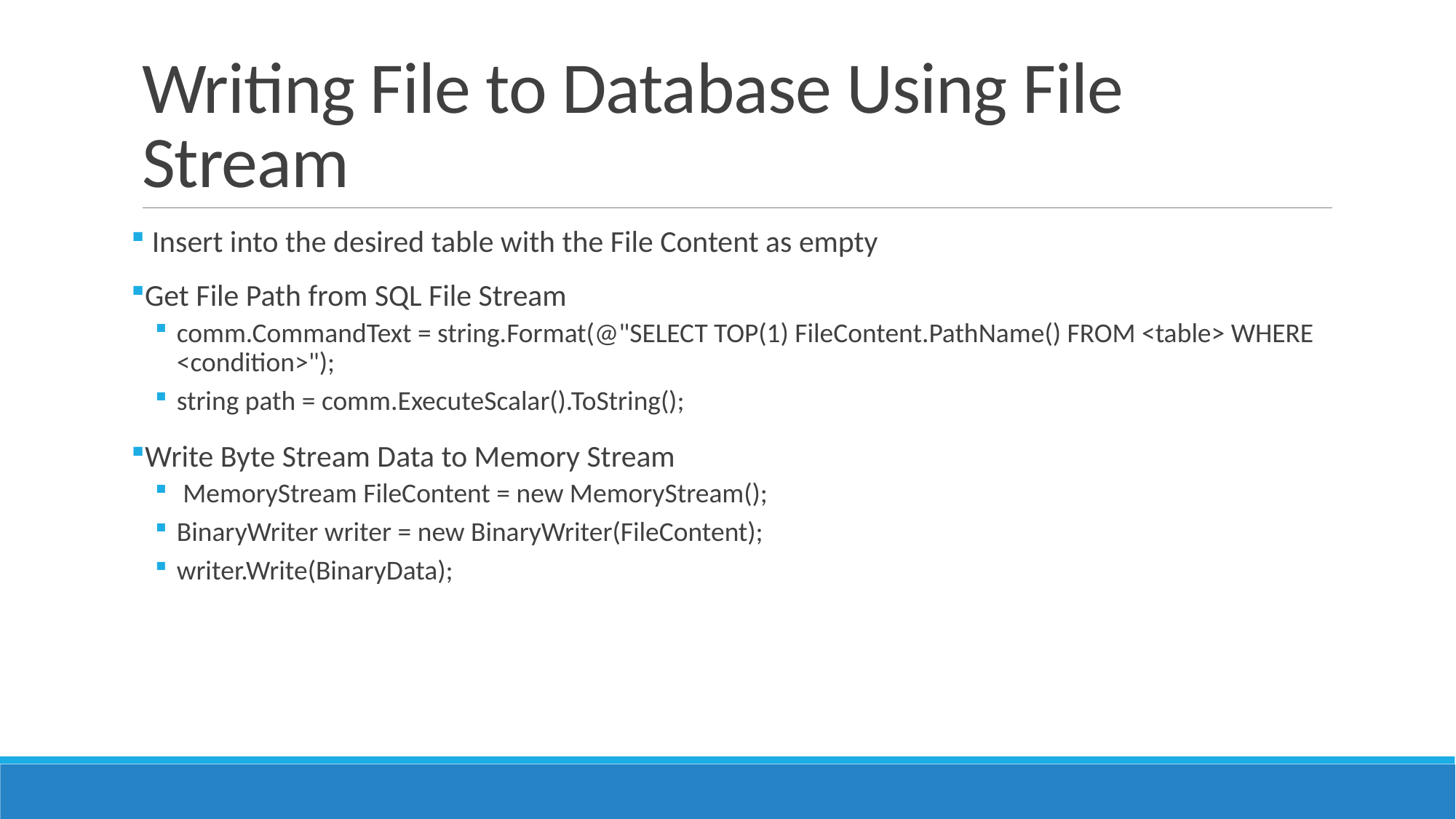

# Writing File to Database Using File Stream
 Insert into the desired table with the File Content as empty
Get File Path from SQL File Stream
comm.CommandText = string.Format(@"SELECT TOP(1) FileContent.PathName() FROM <table> WHERE <condition>");
string path = comm.ExecuteScalar().ToString();
Write Byte Stream Data to Memory Stream
 MemoryStream FileContent = new MemoryStream();
BinaryWriter writer = new BinaryWriter(FileContent);
writer.Write(BinaryData);